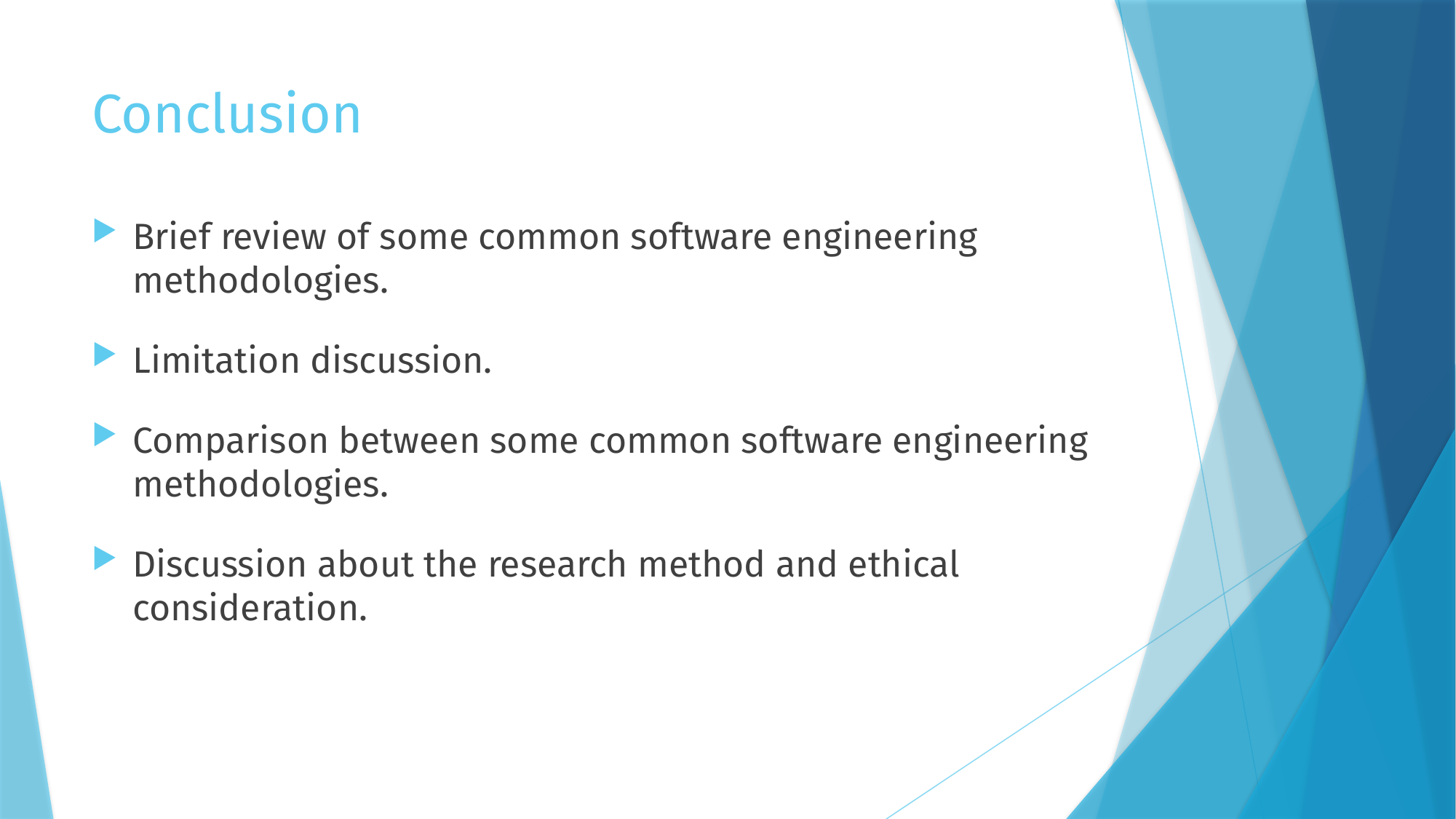

# Conclusion
Brief review of some common software engineering methodologies.
Limitation discussion.
Comparison between some common software engineering methodologies.
Discussion about the research method and ethical consideration.